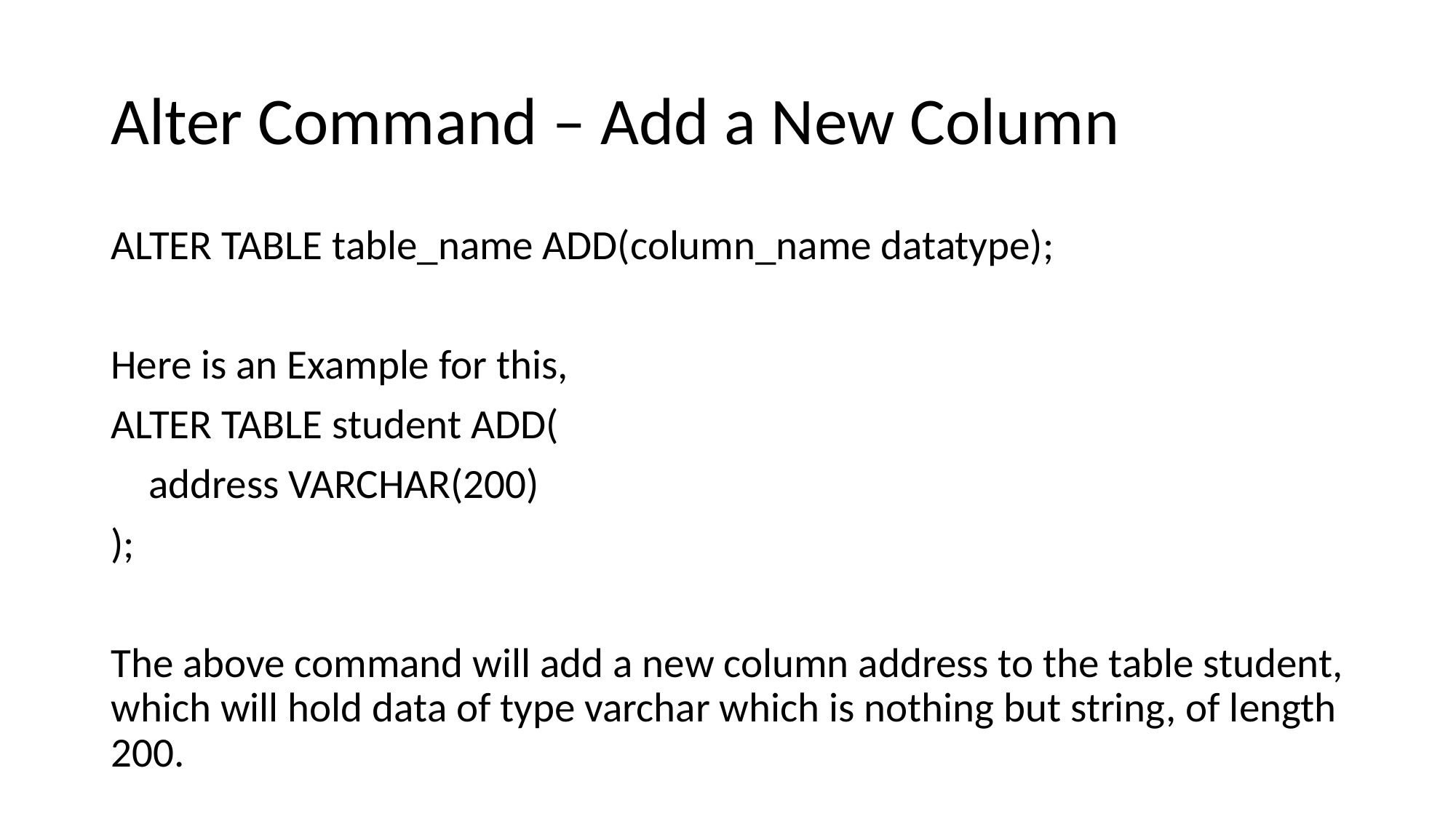

# Alter Command – Add a New Column
ALTER TABLE table_name ADD(column_name datatype);

Here is an Example for this,
ALTER TABLE student ADD(
    address VARCHAR(200)
);

The above command will add a new column address to the table student, which will hold data of type varchar which is nothing but string, of length 200.